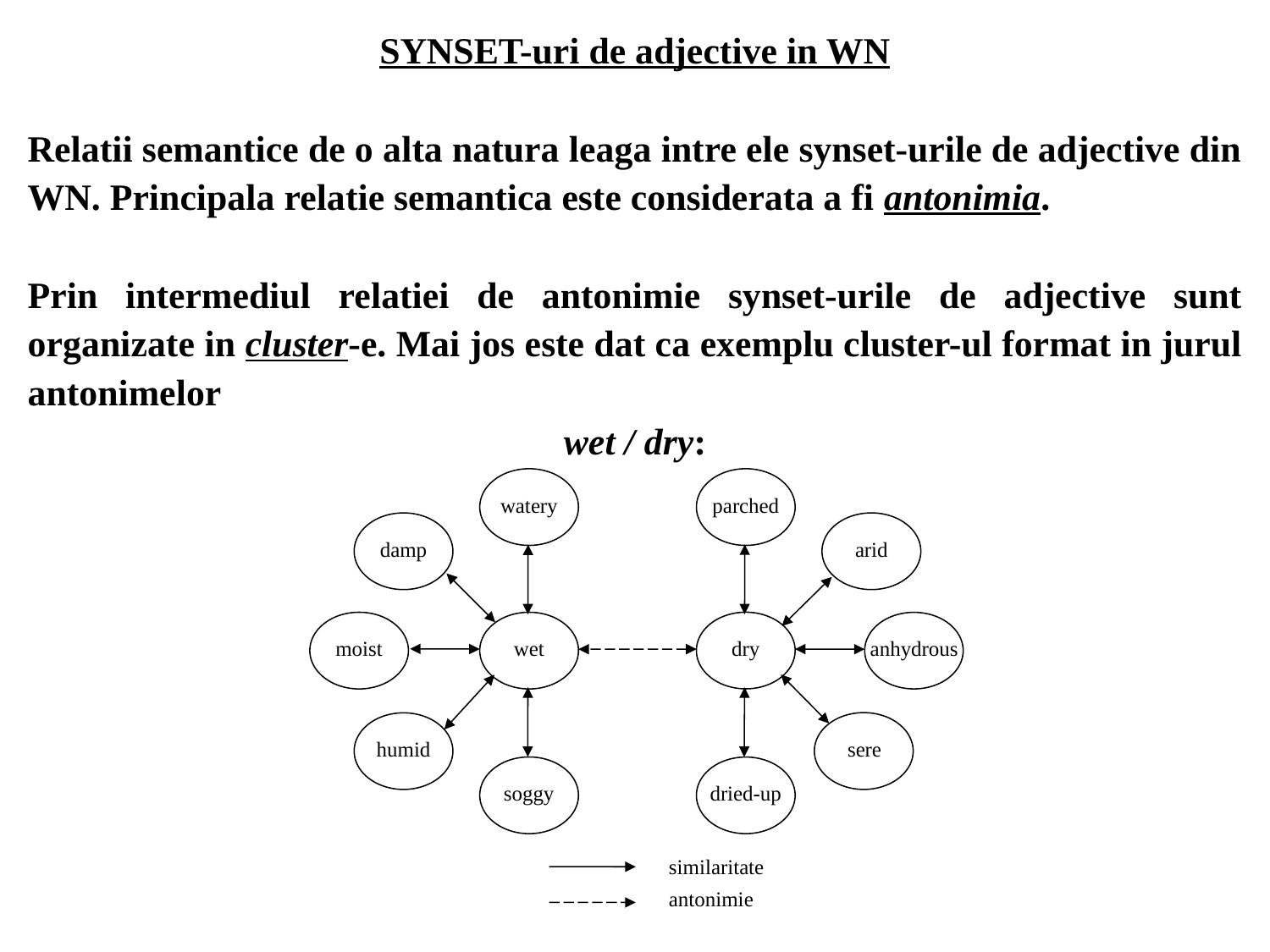

SYNSET-uri de adjective in WN

Relatii semantice de o alta natura leaga intre ele synset-urile de adjective din WN. Principala relatie semantica este considerata a fi antonimia.

Prin intermediul relatiei de antonimie synset-urile de adjective sunt organizate in cluster-e. Mai jos este dat ca exemplu cluster-ul format in jurul antonimelor
wet / dry:

watery
parched

damp
arid

moist
wet
anhydrous
dry

sere
humid

dried-up
soggy
similaritate

antonimie